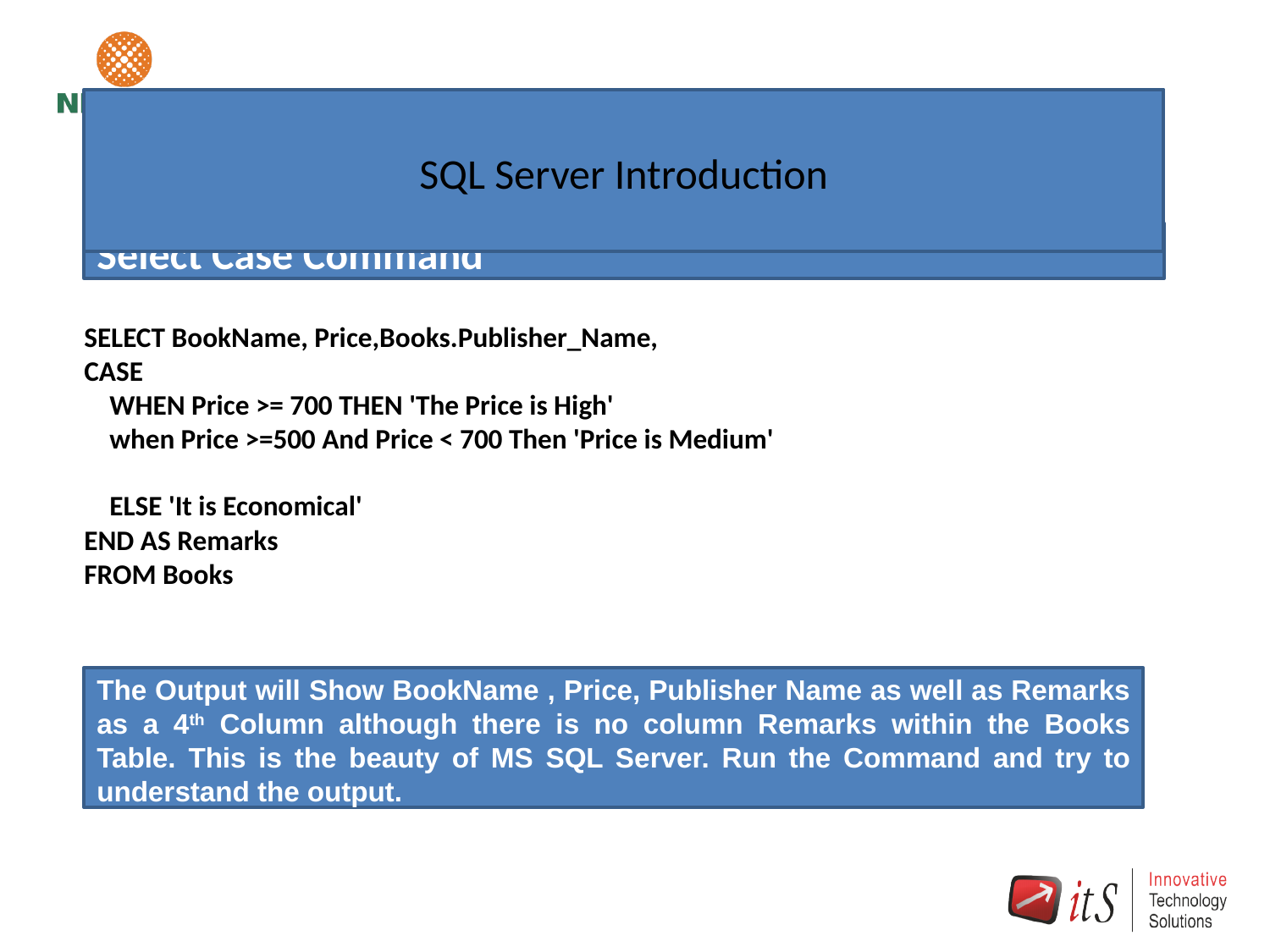

# SQL Server Introduction
Select Case Command
SELECT BookName, Price,Books.Publisher_Name,
CASE
    WHEN Price >= 700 THEN 'The Price is High'
    when Price >=500 And Price < 700 Then 'Price is Medium'

    ELSE 'It is Economical'
END AS Remarks
FROM Books
The Output will Show BookName , Price, Publisher Name as well as Remarks as a 4th Column although there is no column Remarks within the Books Table. This is the beauty of MS SQL Server. Run the Command and try to understand the output.